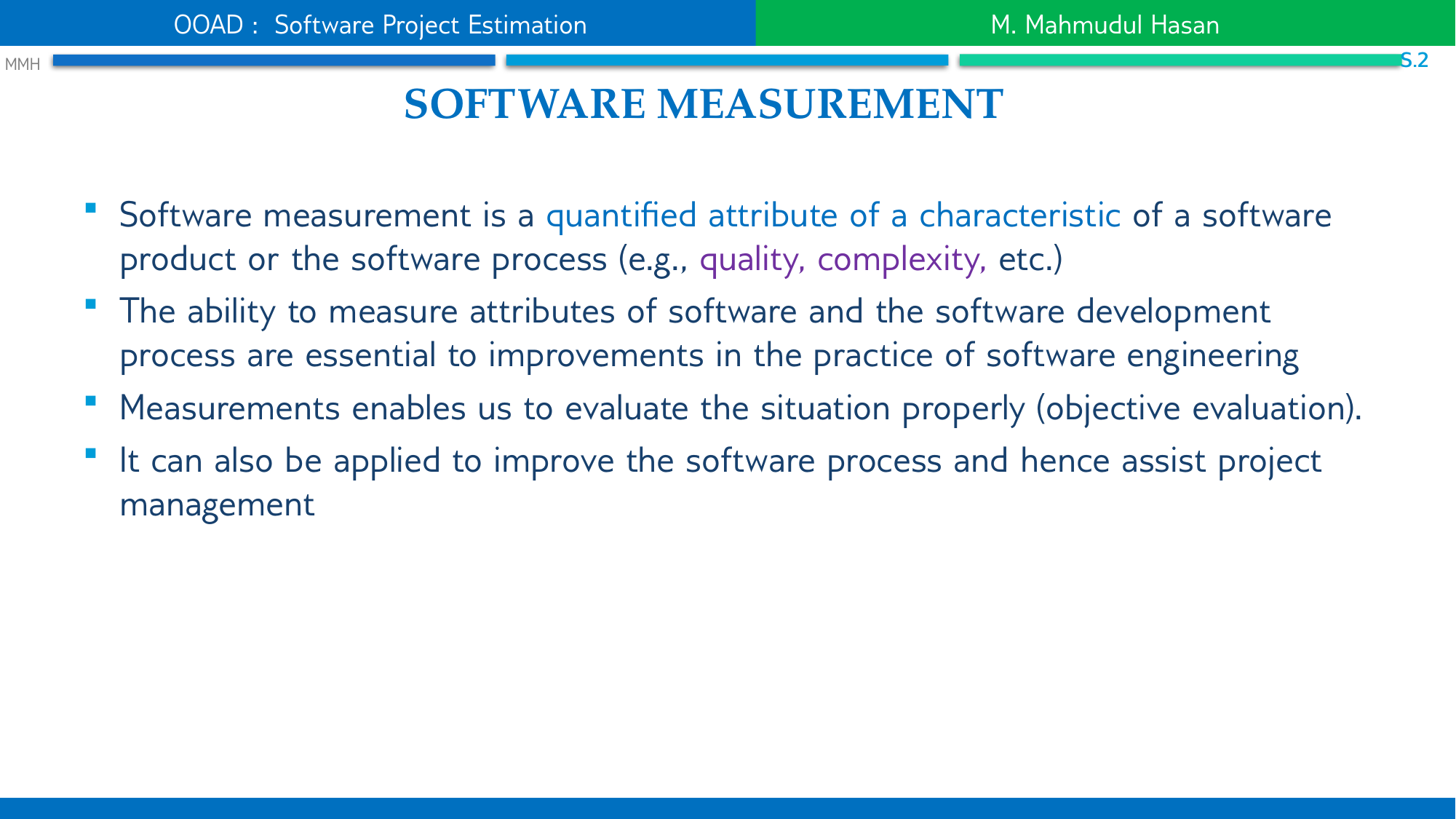

OOAD :  Software Project Estimation
M. Mahmudul Hasan
 S.2
  MMH
Software measurement
Software measurement is a quantified attribute of a characteristic of a software product or the software process (e.g., quality, complexity, etc.)
The ability to measure attributes of software and the software development process are essential to improvements in the practice of software engineering
Measurements enables us to evaluate the situation properly (objective evaluation).
It can also be applied to improve the software process and hence assist project management